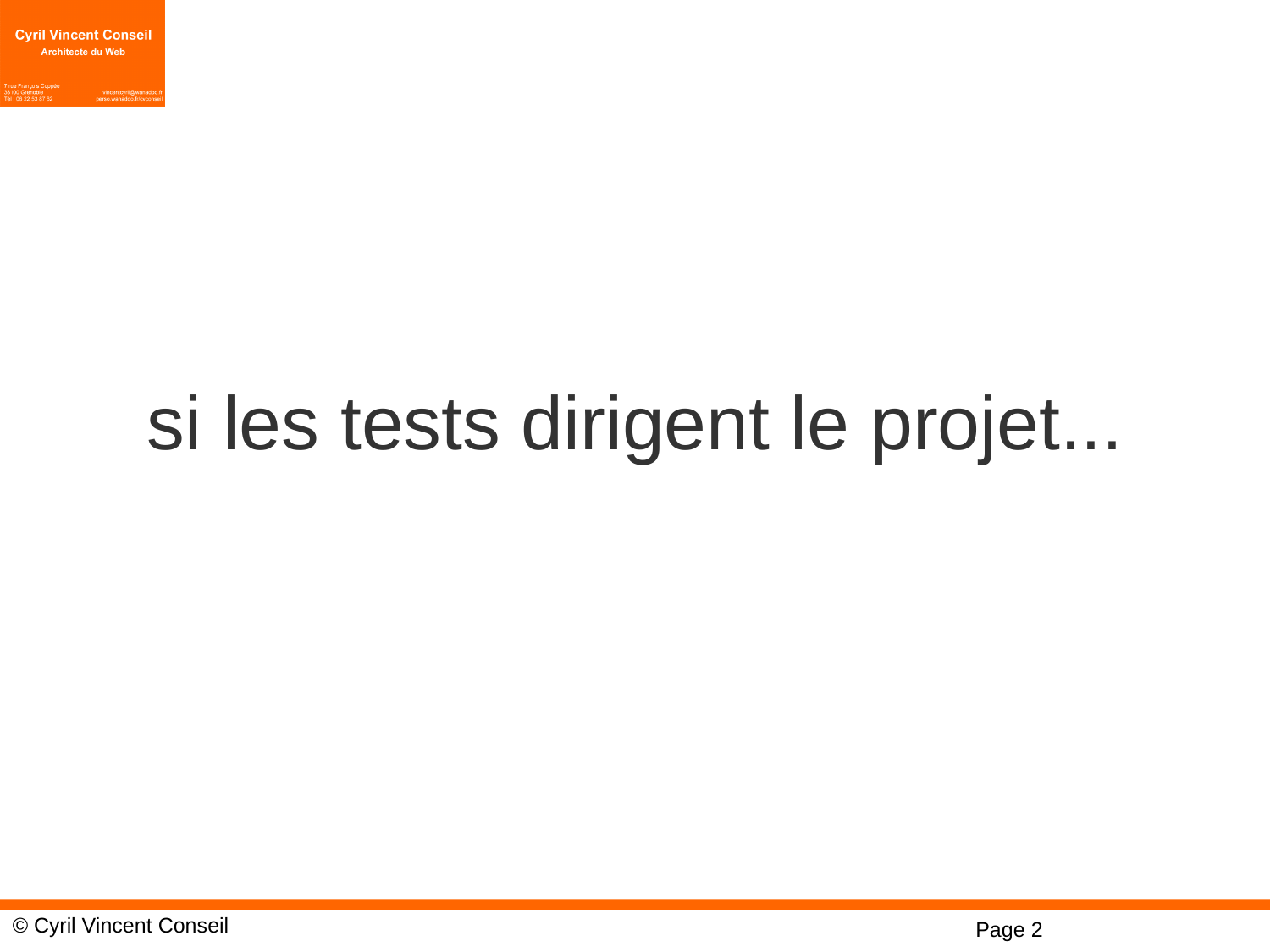

# si les tests dirigent le projet...